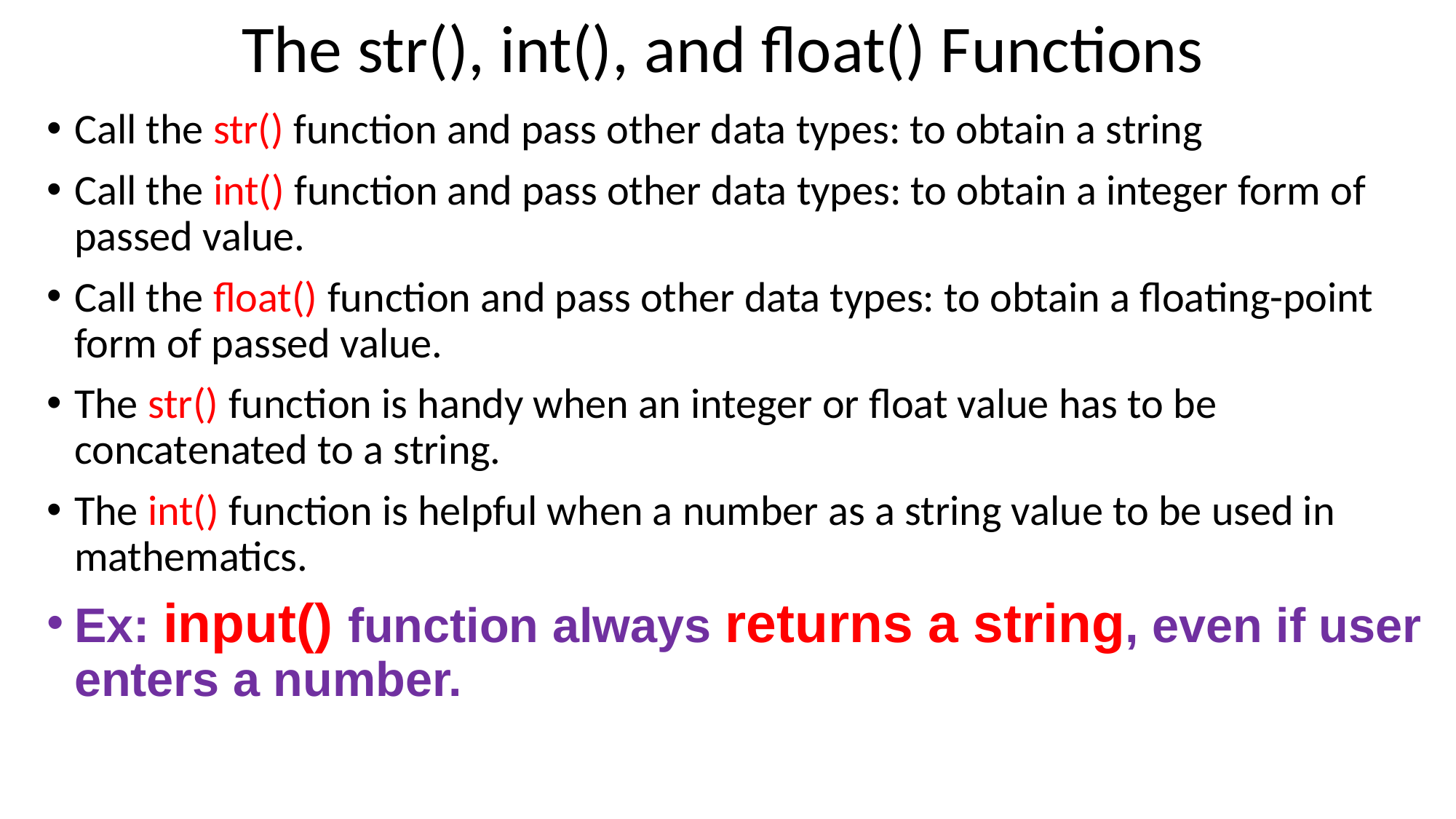

# The str(), int(), and float() Functions
Call the str() function and pass other data types: to obtain a string
Call the int() function and pass other data types: to obtain a integer form of passed value.
Call the float() function and pass other data types: to obtain a floating-point form of passed value.
The str() function is handy when an integer or float value has to be concatenated to a string.
The int() function is helpful when a number as a string value to be used in mathematics.
Ex: input() function always returns a string, even if user enters a number.